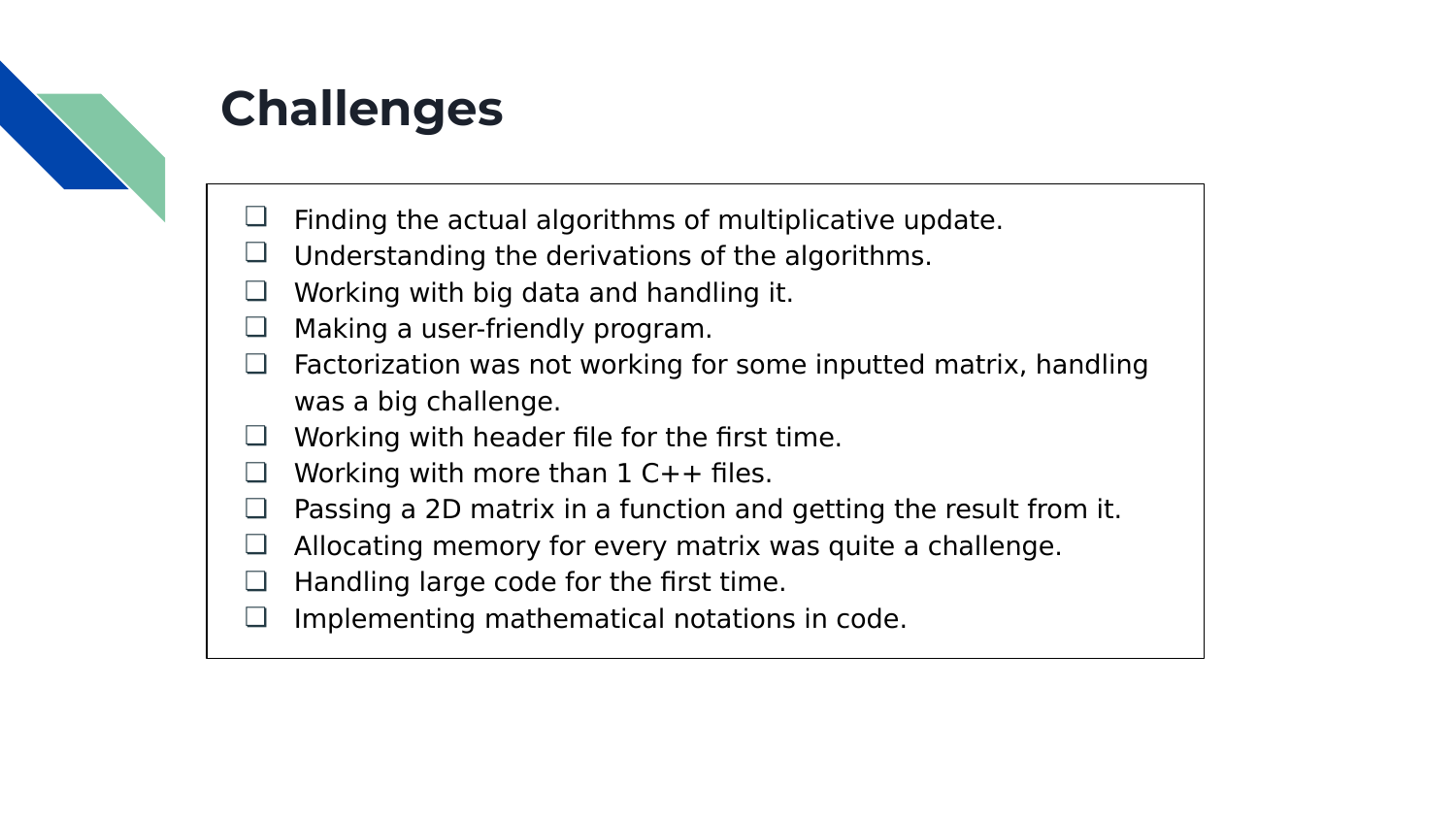

# Challenges
Finding the actual algorithms of multiplicative update.
Understanding the derivations of the algorithms.
Working with big data and handling it.
Making a user-friendly program.
Factorization was not working for some inputted matrix, handling was a big challenge.
Working with header file for the first time.
Working with more than 1 C++ files.
Passing a 2D matrix in a function and getting the result from it.
Allocating memory for every matrix was quite a challenge.
Handling large code for the first time.
Implementing mathematical notations in code.